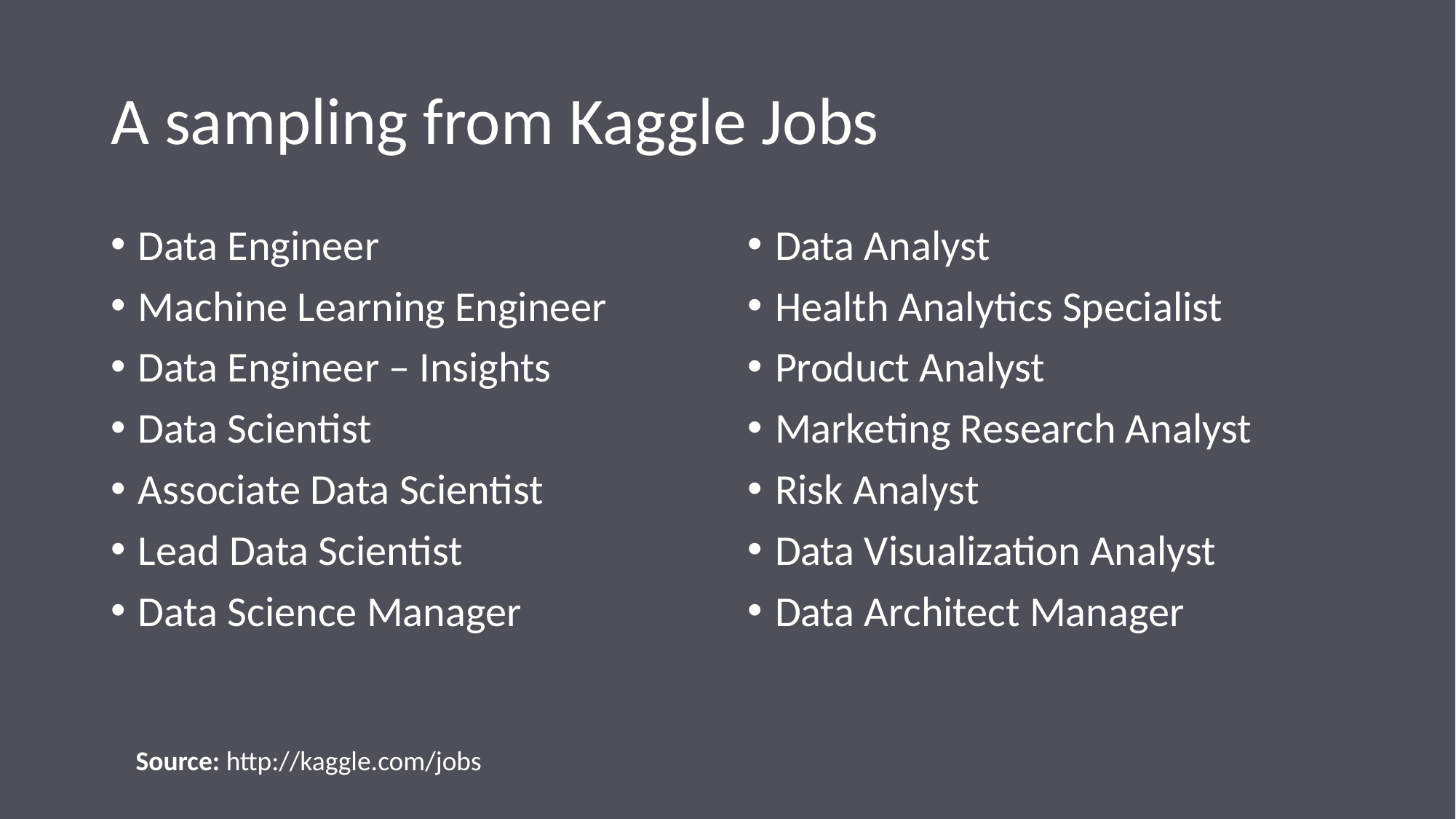

# A sampling from Kaggle Jobs
Data Engineer
Machine Learning Engineer
Data Engineer – Insights
Data Scientist
Associate Data Scientist
Lead Data Scientist
Data Science Manager
Data Analyst
Health Analytics Specialist
Product Analyst
Marketing Research Analyst
Risk Analyst
Data Visualization Analyst
Data Architect Manager
Source: http://kaggle.com/jobs